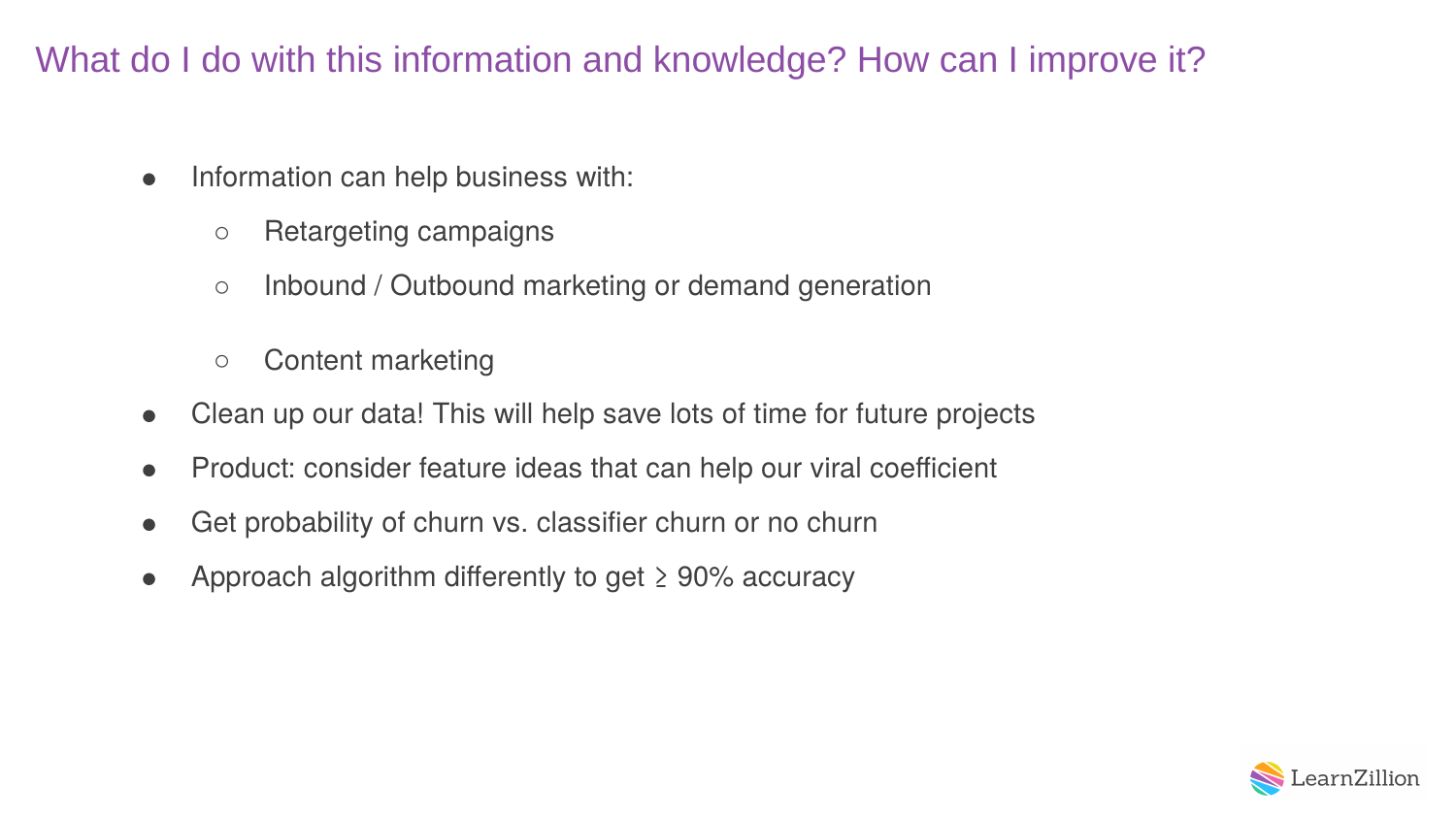

# What do I do with this information and knowledge? How can I improve it?
Information can help business with:
Retargeting campaigns
Inbound / Outbound marketing or demand generation
Content marketing
Clean up our data! This will help save lots of time for future projects
Product: consider feature ideas that can help our viral coefficient
Get probability of churn vs. classifier churn or no churn
Approach algorithm differently to get ≥ 90% accuracy